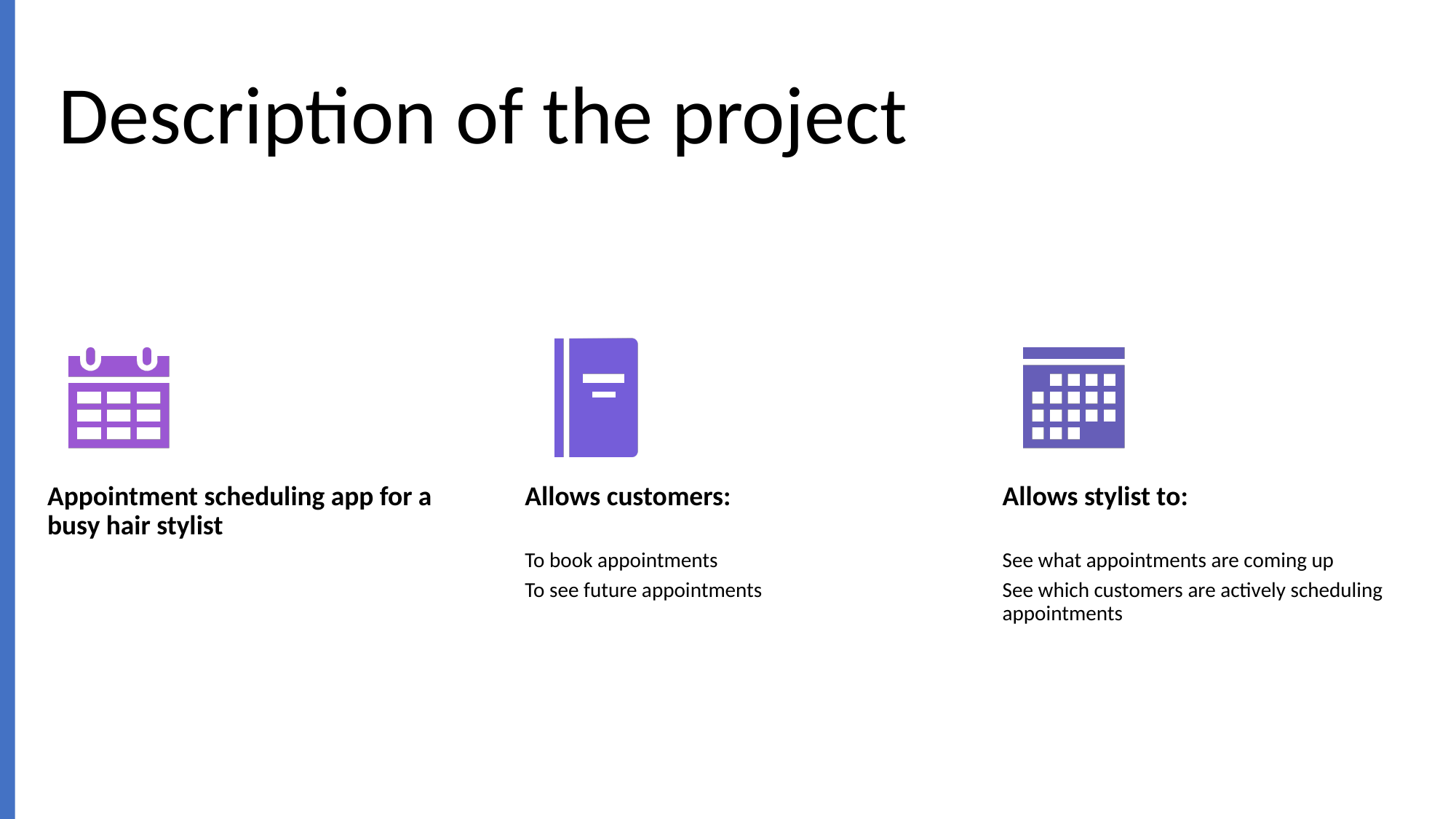

# Description of the project
Appointment scheduling app for a busy hair stylist
Allows customers:
To book appointments
To see future appointments
Allows stylist to:
See what appointments are coming up
See which customers are actively scheduling appointments